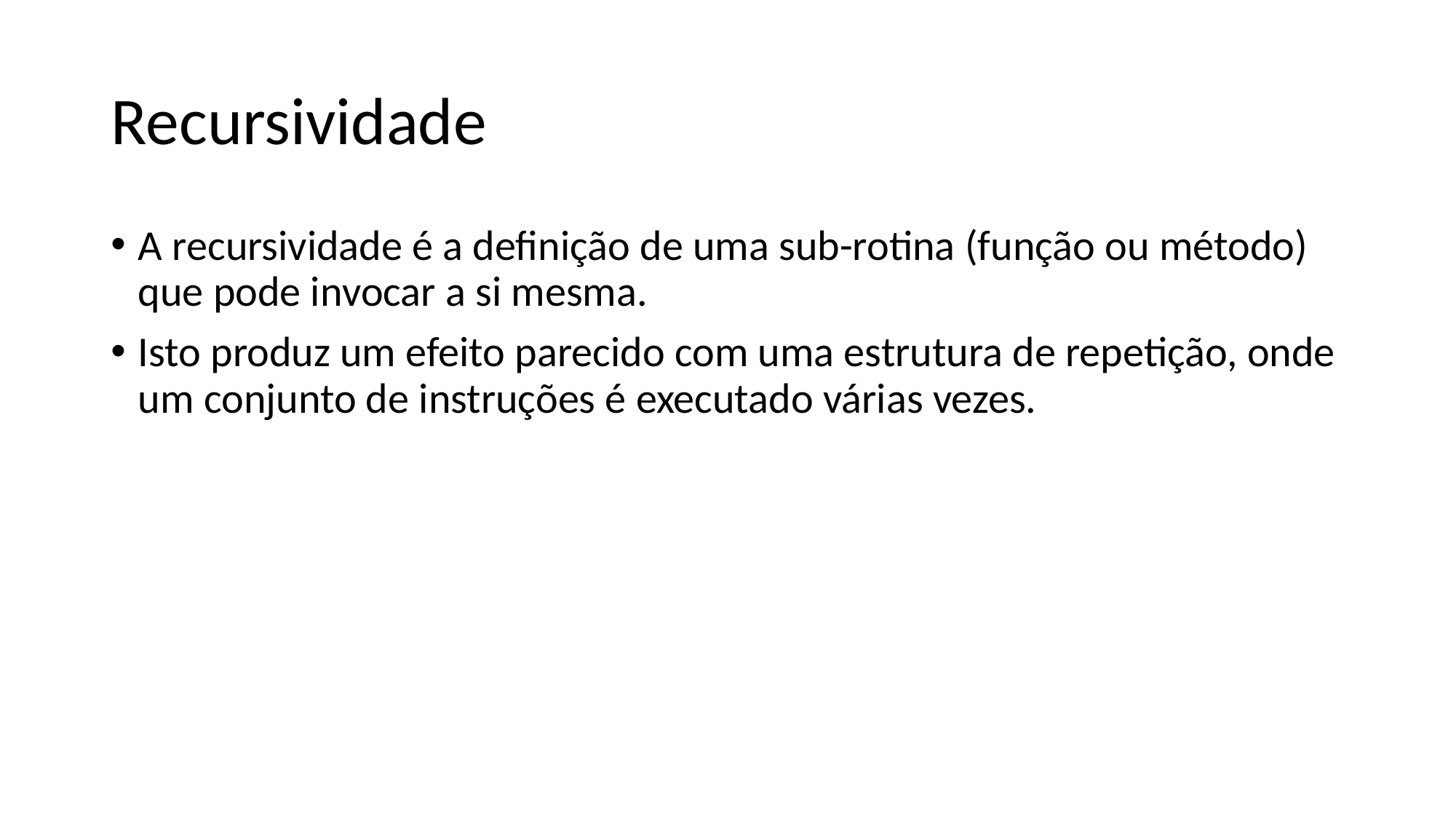

# Recursividade
A recursividade é a definição de uma sub-rotina (função ou método) que pode invocar a si mesma.
Isto produz um efeito parecido com uma estrutura de repetição, onde um conjunto de instruções é executado várias vezes.